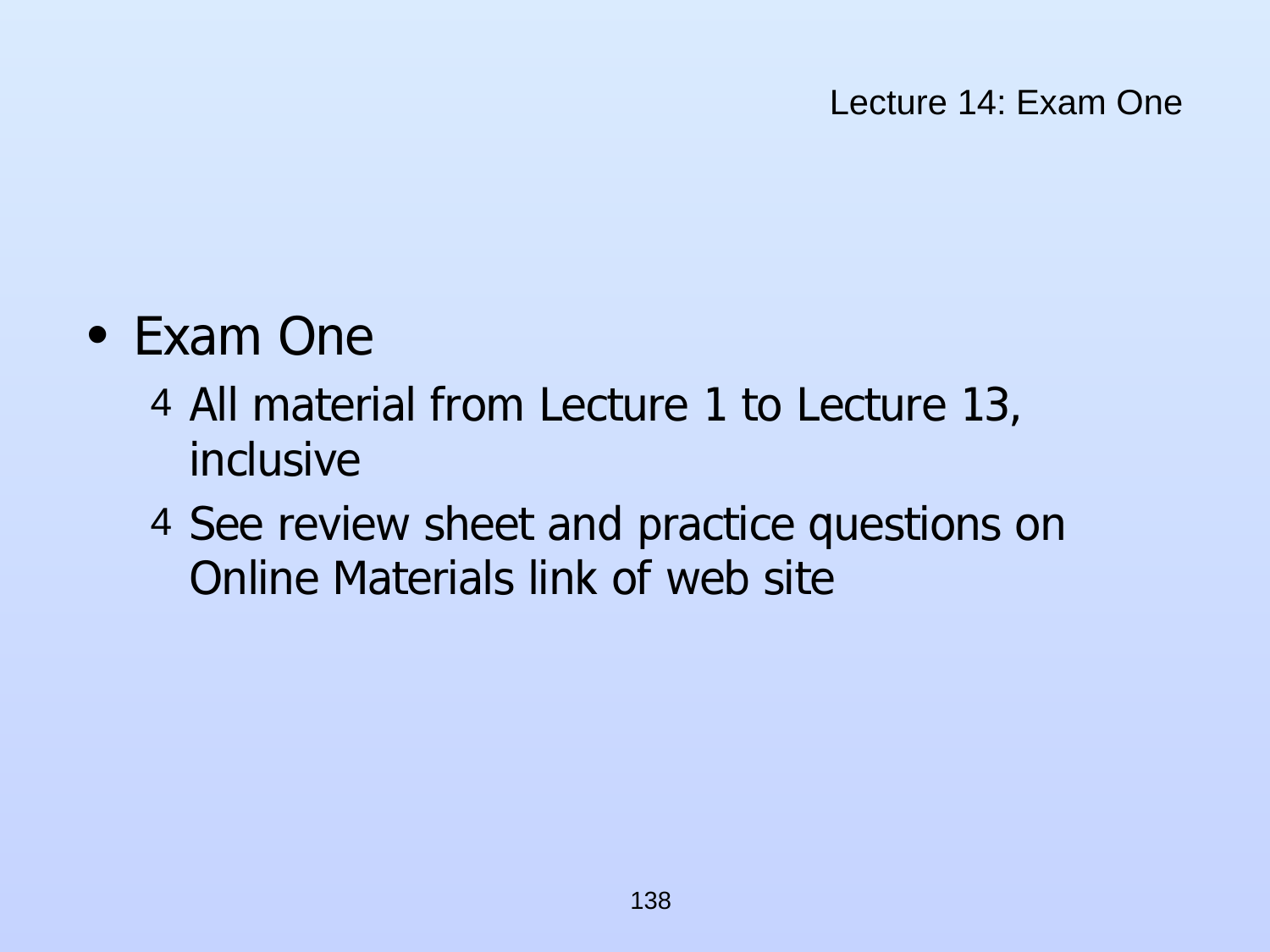

# Lecture 14: Exam One

Exam One
All material from Lecture 1 to Lecture 13, inclusive
See review sheet and practice questions on Online Materials link of web site
138